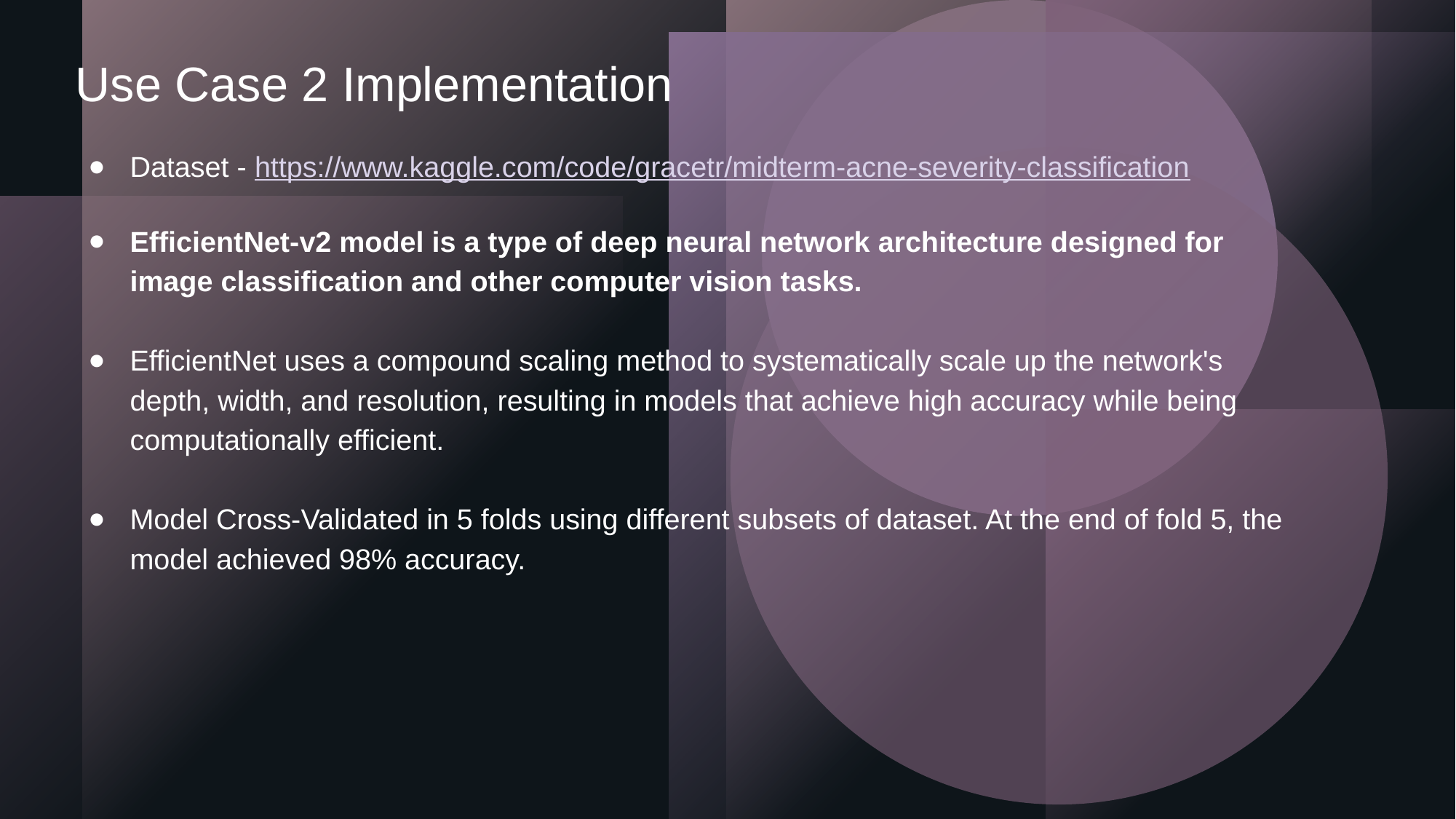

# Use Case 2 Implementation
Dataset - https://www.kaggle.com/code/gracetr/midterm-acne-severity-classification
EfficientNet-v2 model is a type of deep neural network architecture designed for image classification and other computer vision tasks.

EfficientNet uses a compound scaling method to systematically scale up the network's depth, width, and resolution, resulting in models that achieve high accuracy while being computationally efficient.

Model Cross-Validated in 5 folds using different subsets of dataset. At the end of fold 5, the model achieved 98% accuracy.